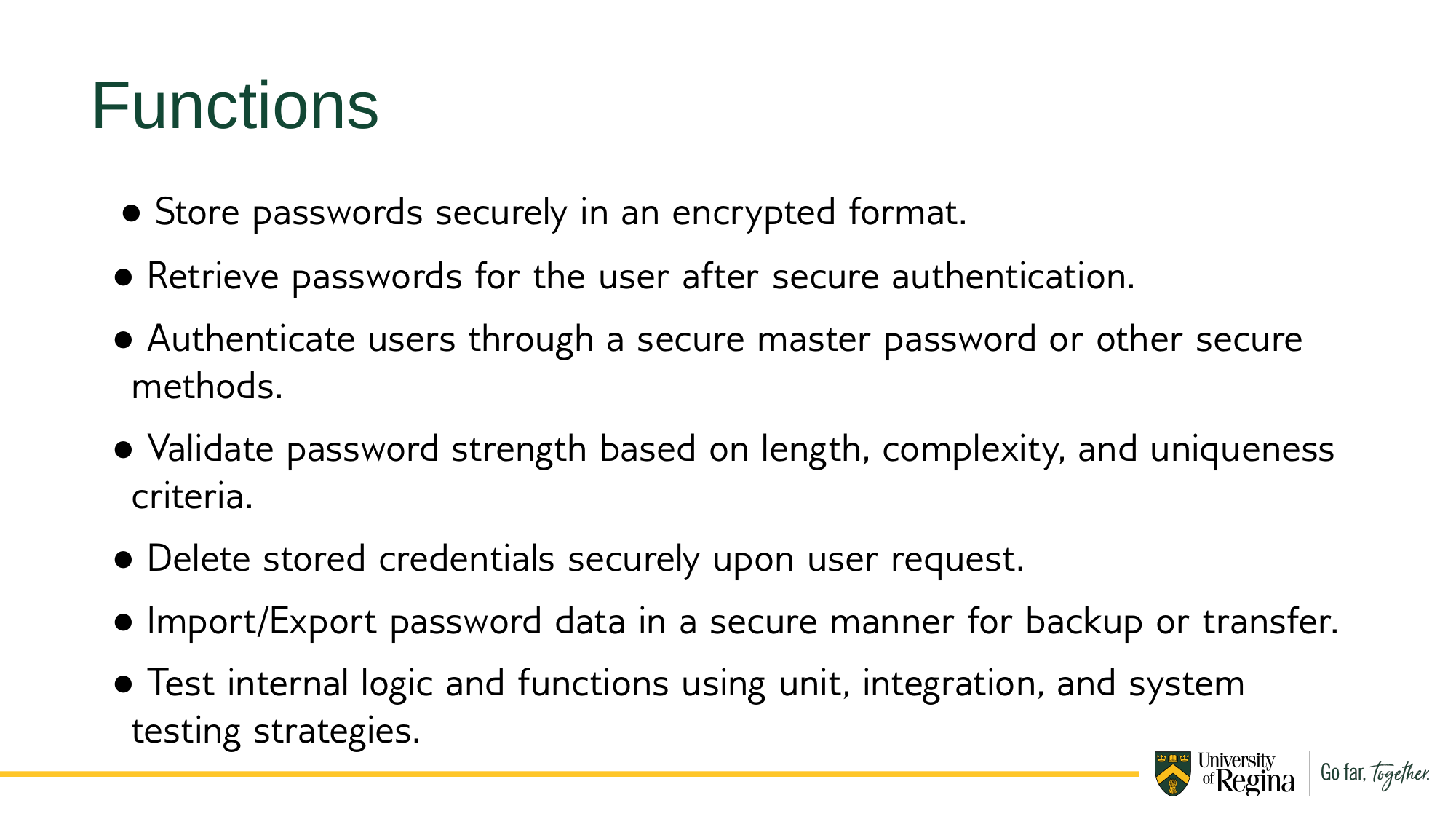

Functions
  ● Store passwords securely in an encrypted format.
● Retrieve passwords for the user after secure authentication.
● Authenticate users through a secure master password or other secure methods.
● Validate password strength based on length, complexity, and uniqueness criteria.
● Delete stored credentials securely upon user request.
● Import/Export password data in a secure manner for backup or transfer.
● Test internal logic and functions using unit, integration, and system testing strategies.